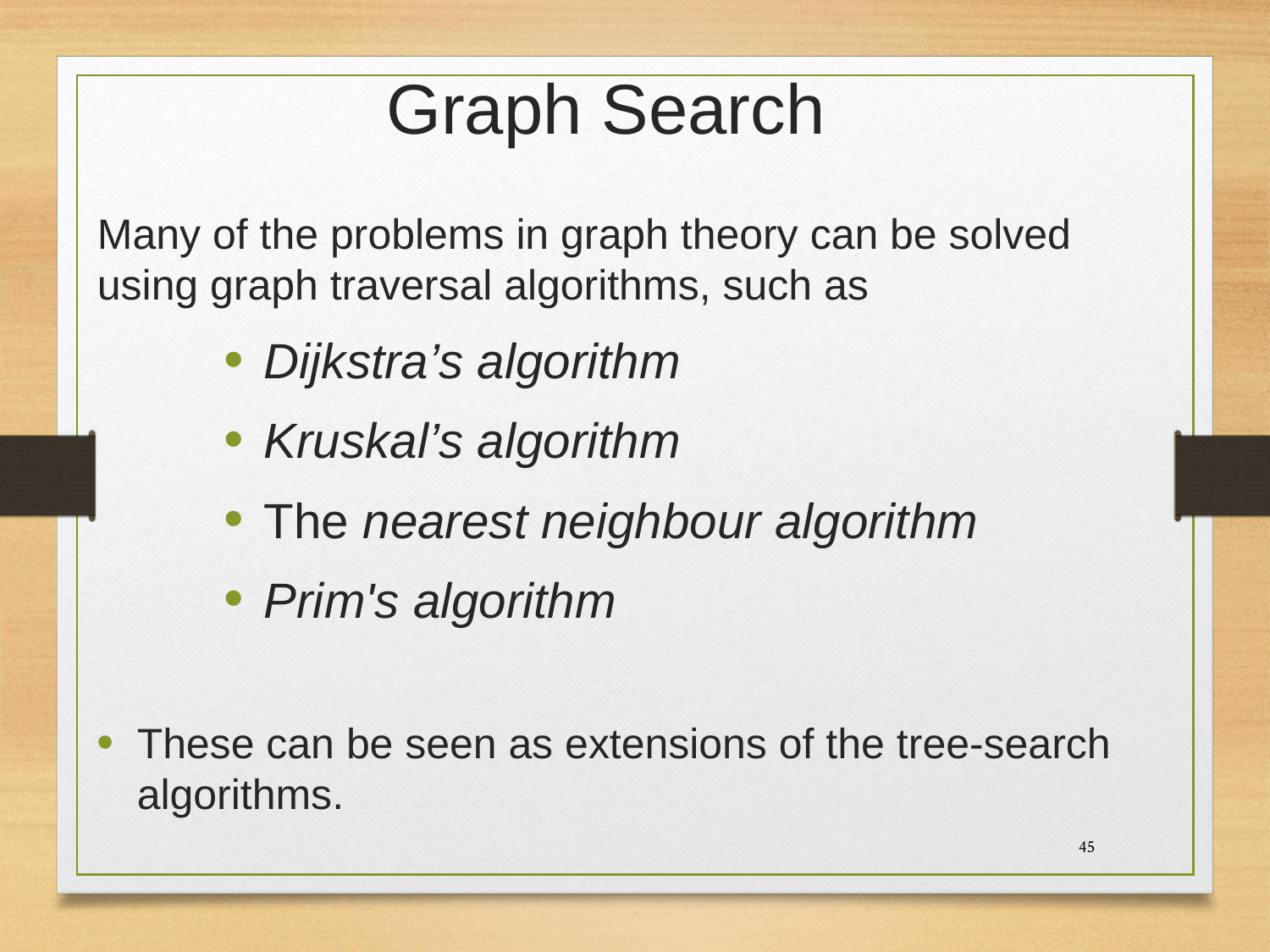

# Graph Search
Many of the problems in graph theory can be solved using graph traversal algorithms, such as
Dijkstra’s algorithm
Kruskal’s algorithm
The nearest neighbour algorithm
Prim's algorithm

These can be seen as extensions of the tree-search algorithms.
45